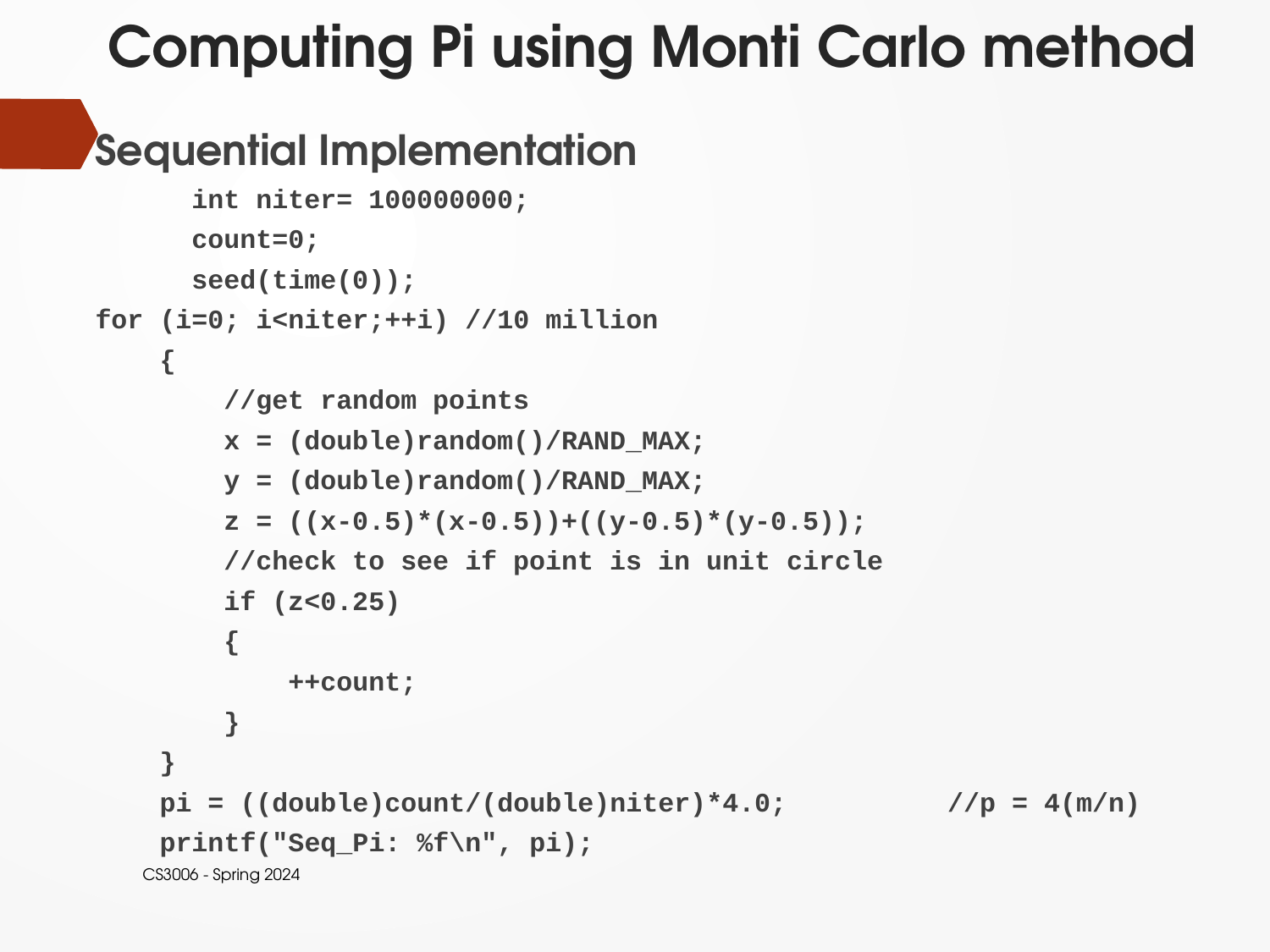

# Computing Pi using Monti Carlo method
Sequential Implementation
	int niter= 100000000;
	count=0;
  	seed(time(0));
for (i=0; i<niter;++i) //10 million
    {
        //get random points
        x = (double)random()/RAND_MAX;
        y = (double)random()/RAND_MAX;
        z = ((x-0.5)*(x-0.5))+((y-0.5)*(y-0.5));
        //check to see if point is in unit circle
        if (z<0.25)
        {
            ++count;
        }
    }
    pi = ((double)count/(double)niter)*4.0;          //p = 4(m/n)
    printf("Seq_Pi: %f\n", pi);
CS3006 - Spring 2024